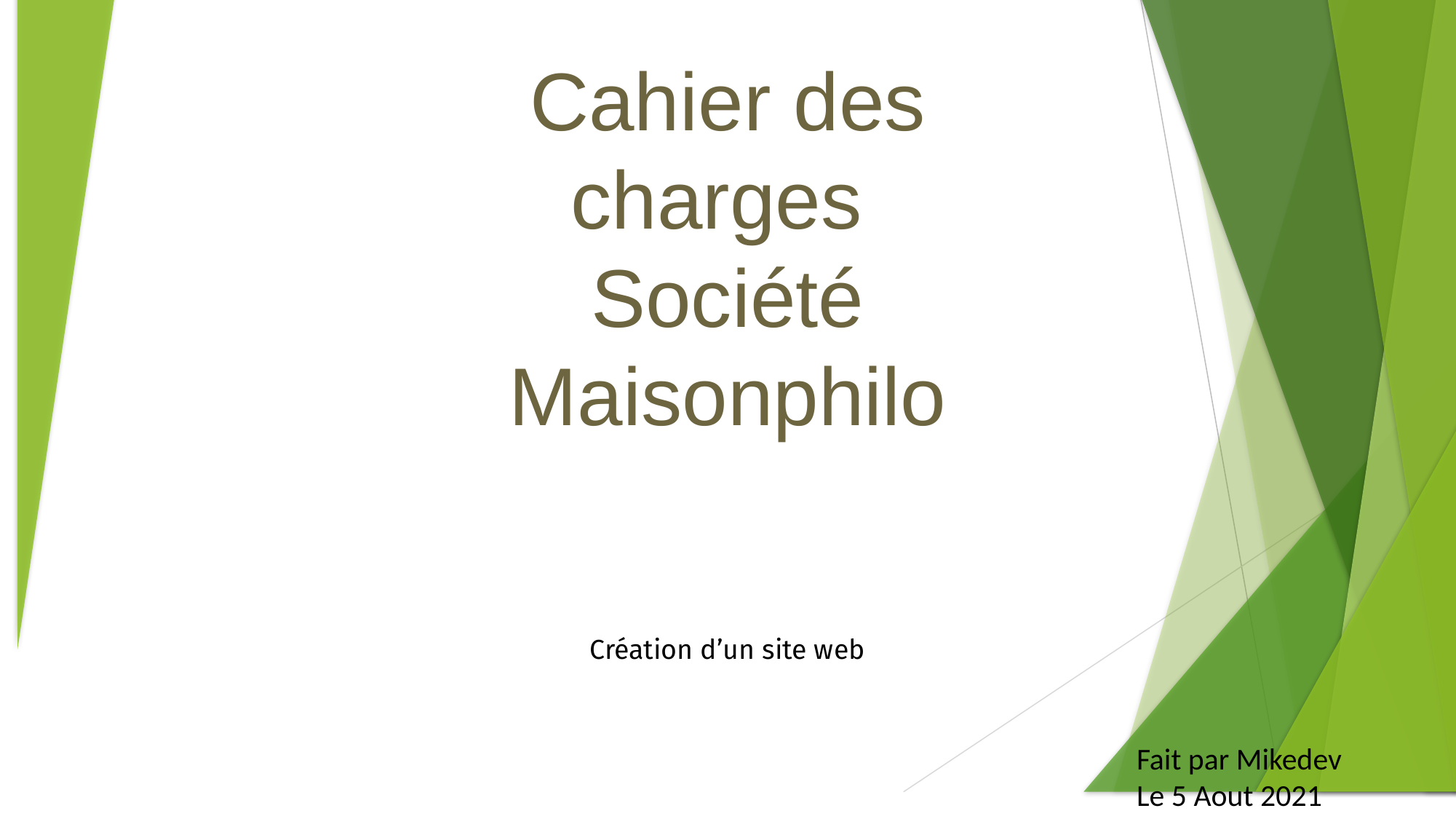

Cahier des charges
Société Maisonphilo
Création d’un site web
Fait par Mikedev
Le 5 Aout 2021